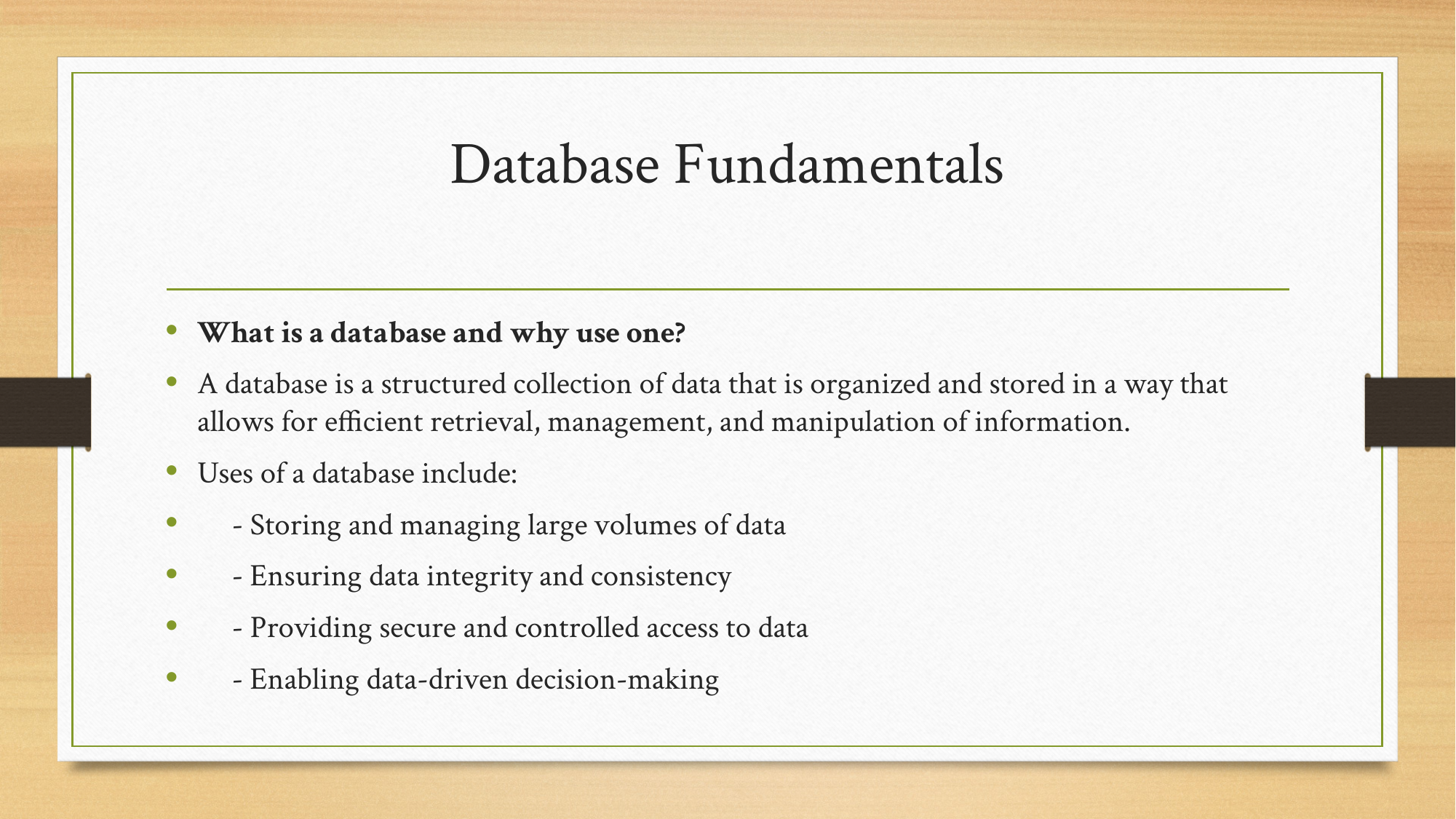

# Database Fundamentals
What is a database and why use one?
A database is a structured collection of data that is organized and stored in a way that allows for efficient retrieval, management, and manipulation of information.
Uses of a database include:
     - Storing and managing large volumes of data
     - Ensuring data integrity and consistency
     - Providing secure and controlled access to data
     - Enabling data-driven decision-making